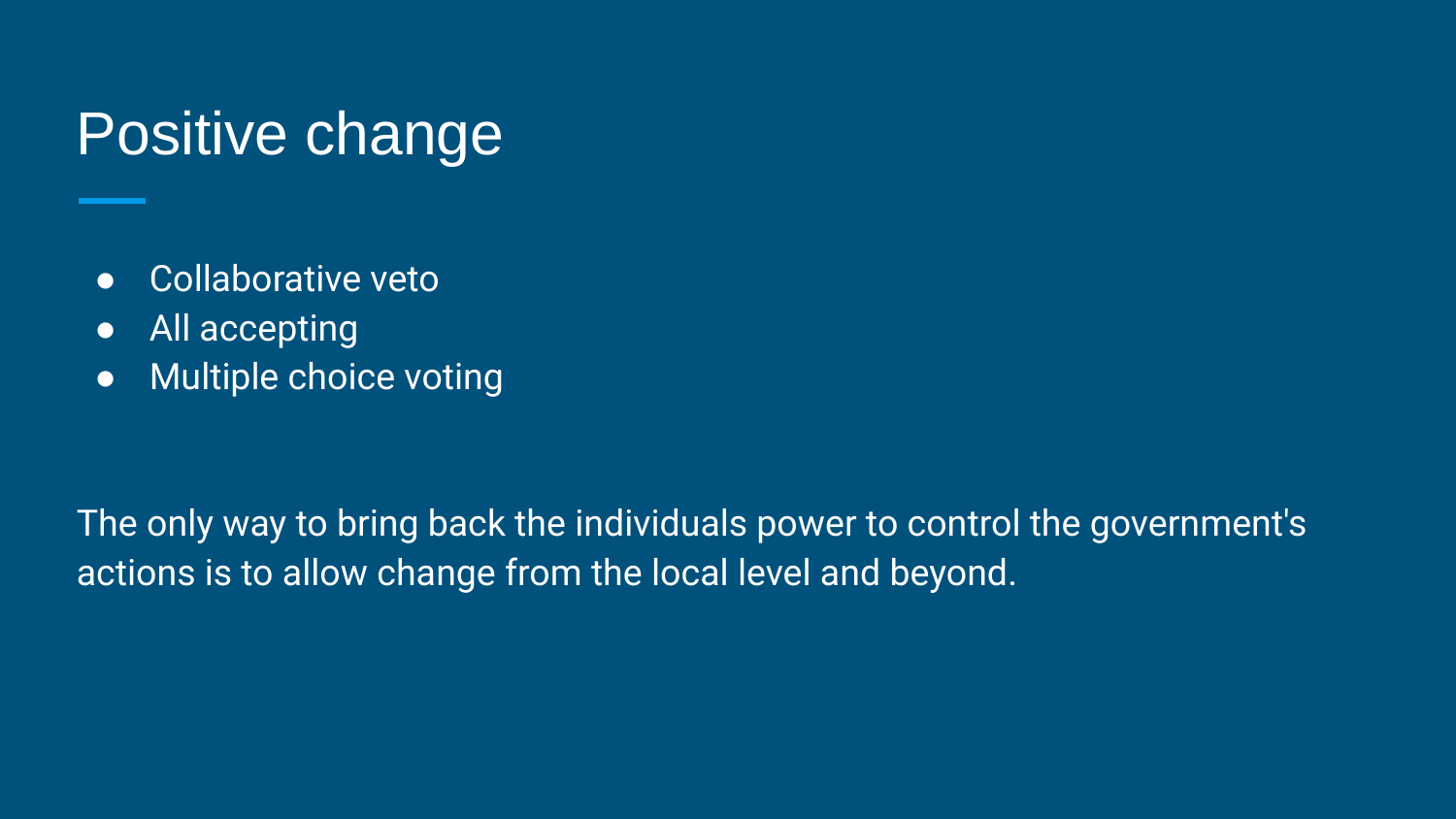

# Positive change
Collaborative veto
All accepting
Multiple choice voting

The only way to bring back the individuals power to control the government's actions is to allow change from the local level and beyond.